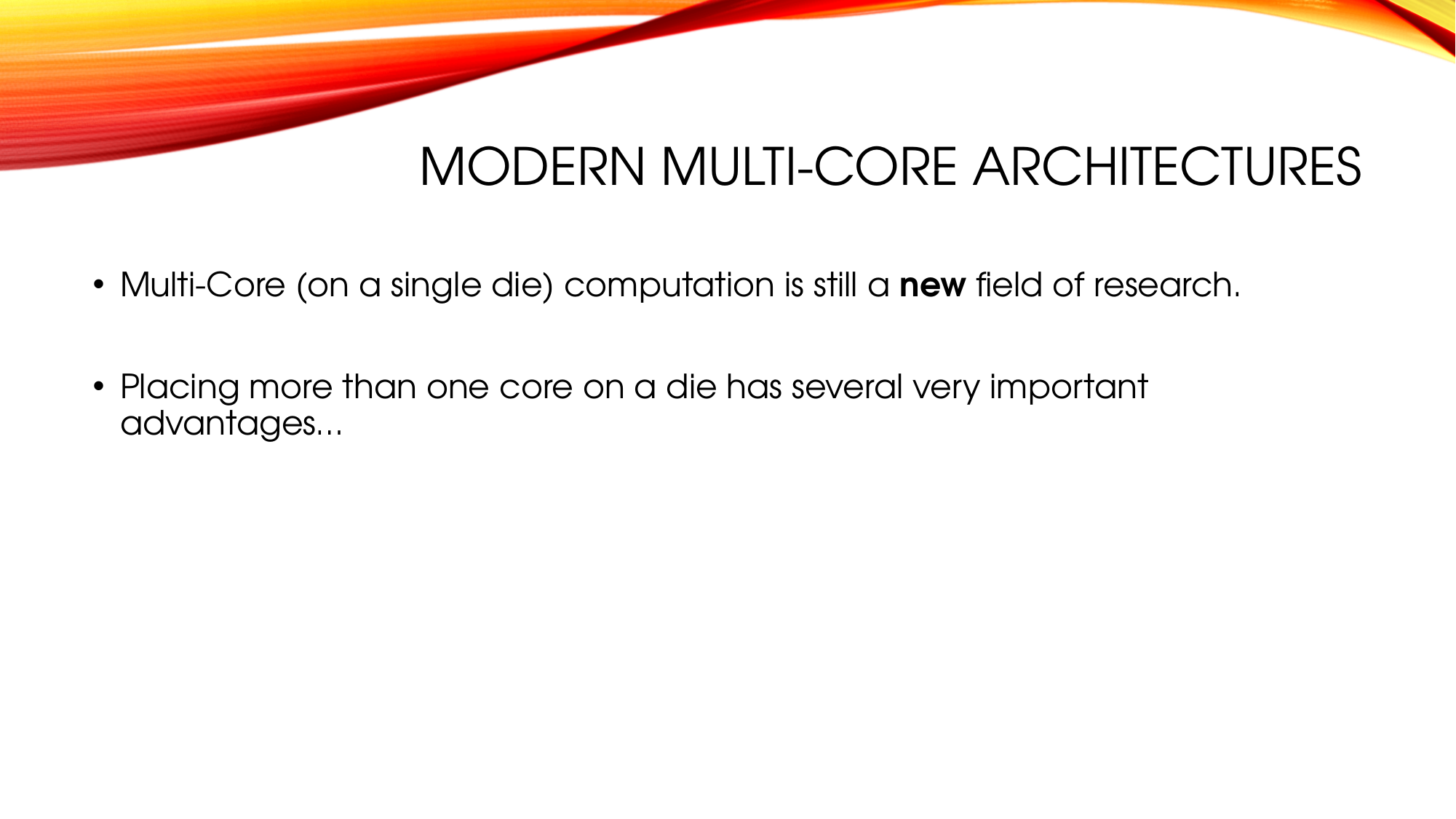

# Modern Multi-Core Architectures
Multi-Core (on a single die) computation is still a new field of research.

Placing more than one core on a die has several very important advantages…